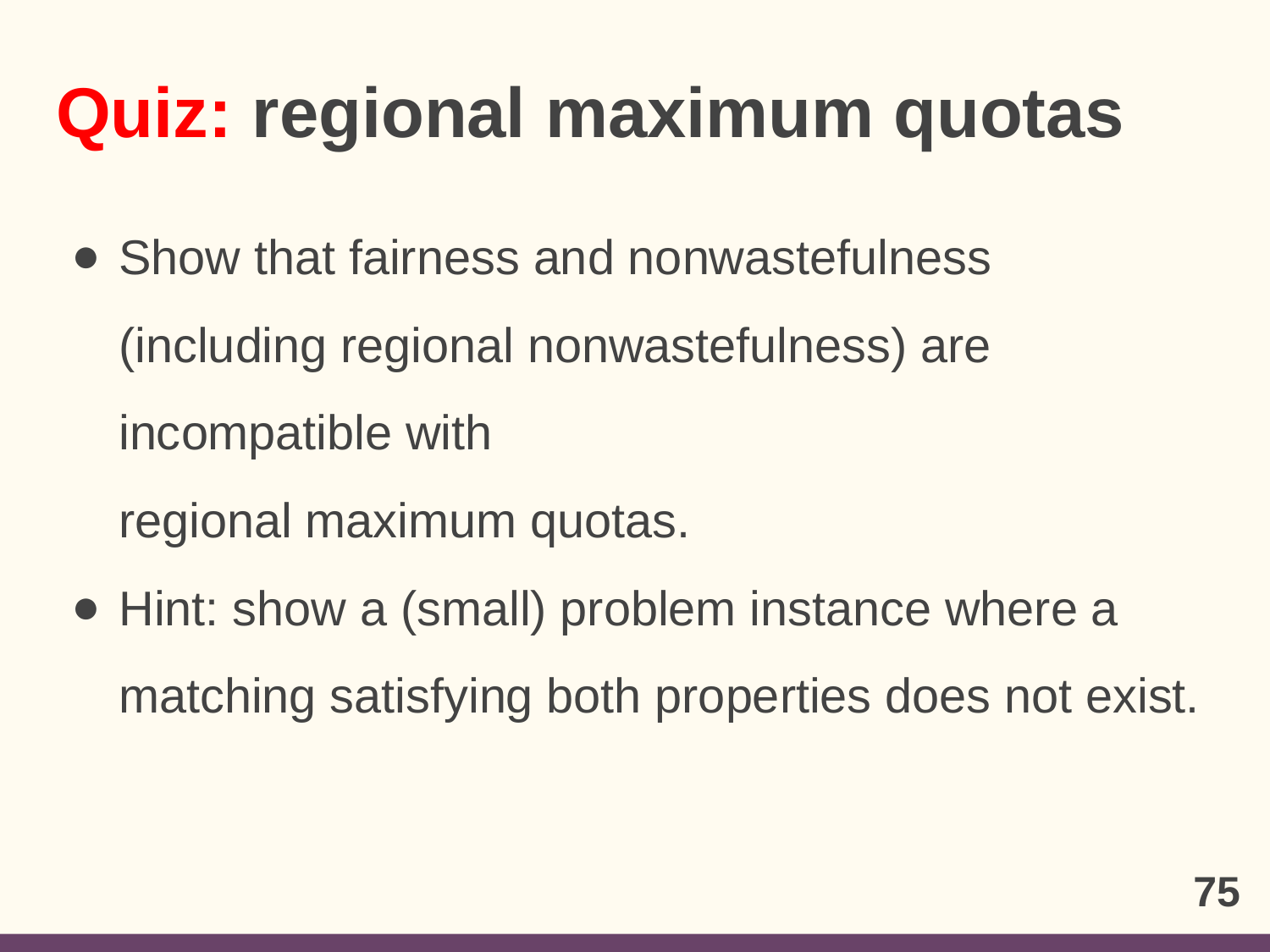

# Quiz: regional maximum quotas
Show that fairness and nonwastefulness (including regional nonwastefulness) are incompatible with
regional maximum quotas.
Hint: show a (small) problem instance where a matching satisfying both properties does not exist.
75